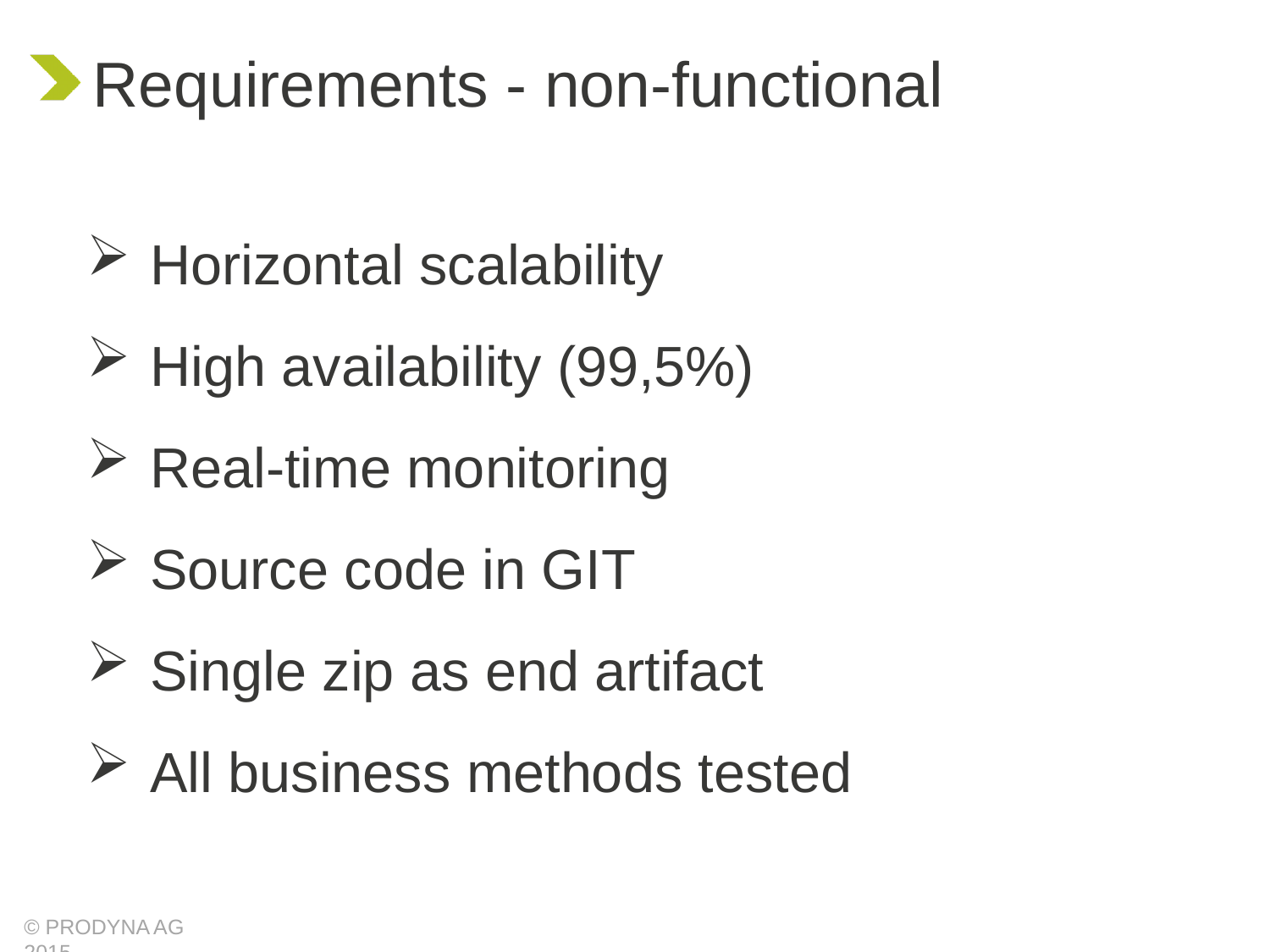

# Requirements - non-functional

Horizontal scalability
High availability (99,5%)
Real-time monitoring
Source code in GIT
Single zip as end artifact
All business methods tested